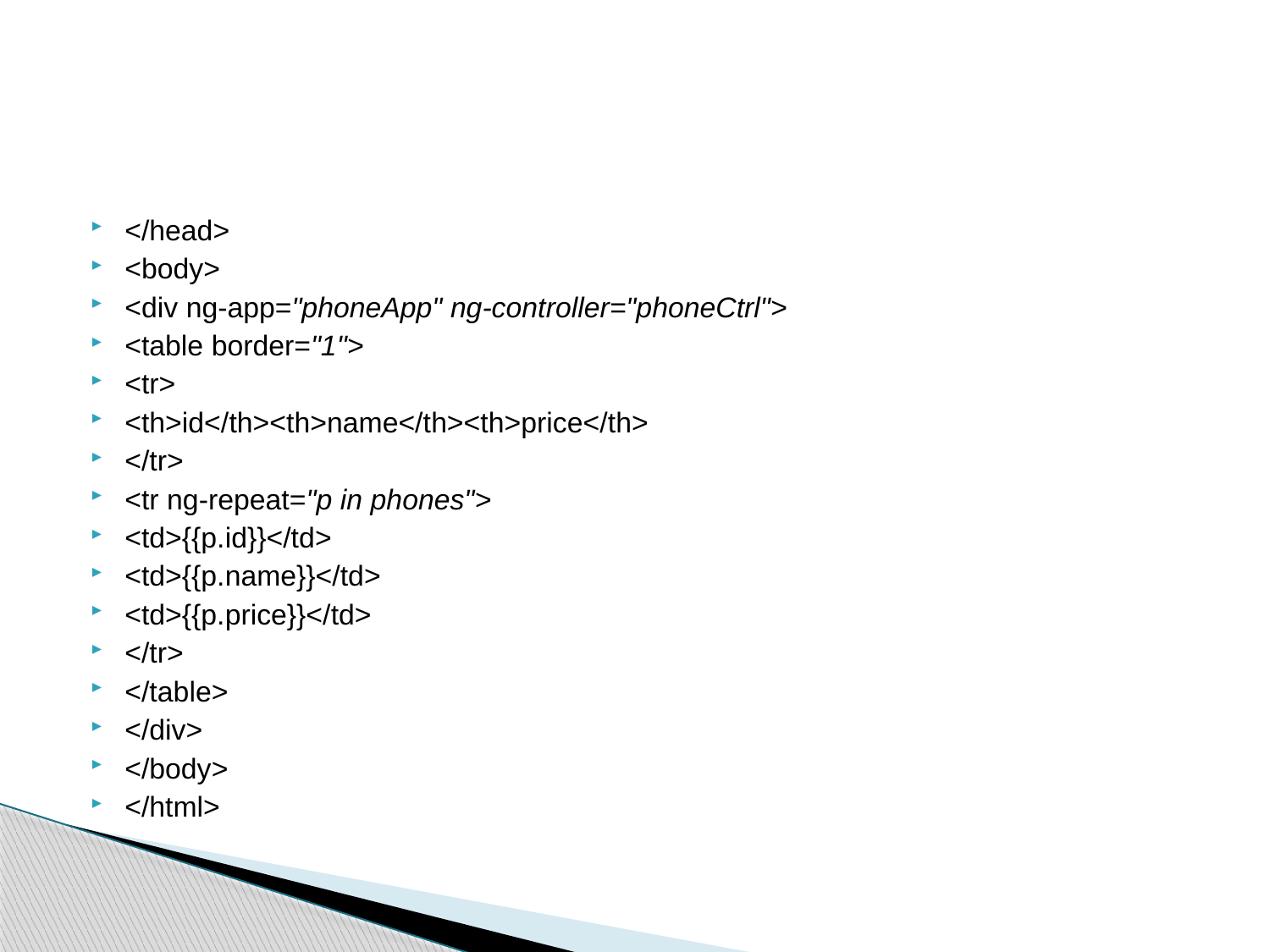

#
</head>
<body>
<div ng-app="phoneApp" ng-controller="phoneCtrl">
<table border="1">
<tr>
<th>id</th><th>name</th><th>price</th>
</tr>
<tr ng-repeat="p in phones">
<td>{{p.id}}</td>
<td>{{p.name}}</td>
<td>{{p.price}}</td>
</tr>
</table>
</div>
</body>
</html>